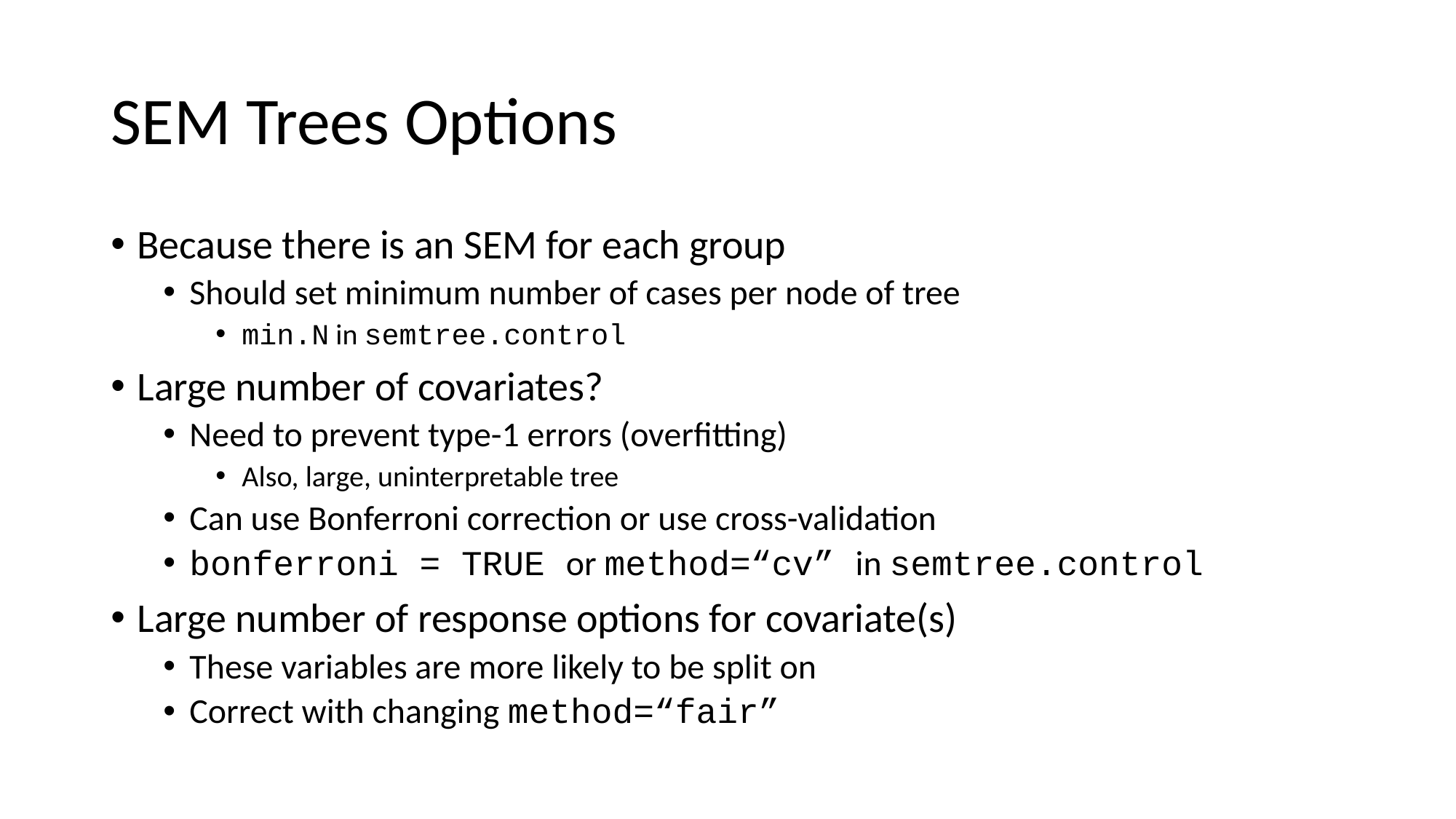

# SEM Trees Options
Because there is an SEM for each group
Should set minimum number of cases per node of tree
min.N in semtree.control
Large number of covariates?
Need to prevent type-1 errors (overfitting)
Also, large, uninterpretable tree
Can use Bonferroni correction or use cross-validation
bonferroni = TRUE or method=“cv” in semtree.control
Large number of response options for covariate(s)
These variables are more likely to be split on
Correct with changing method=“fair”